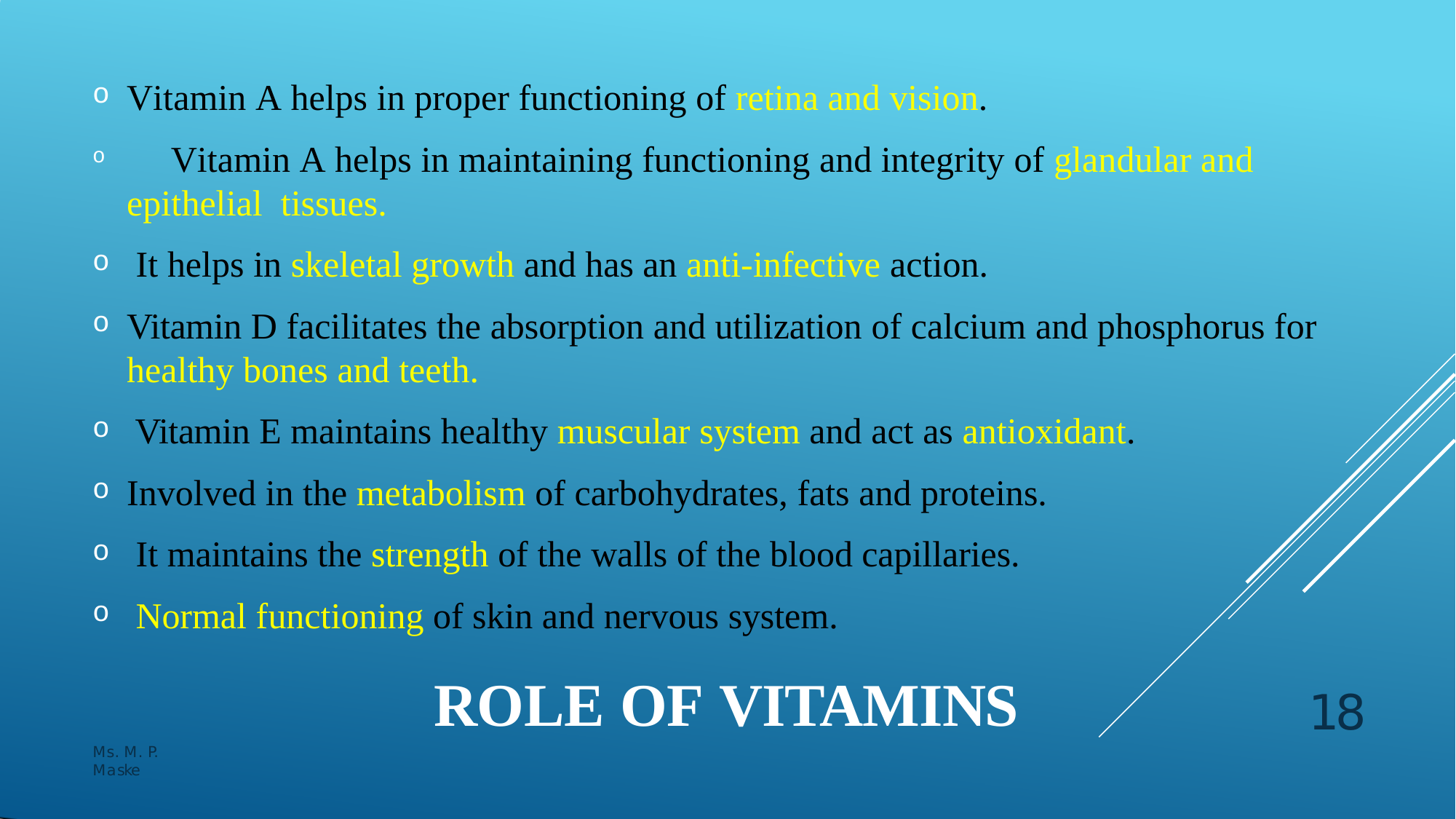

Vitamin A helps in proper functioning of retina and vision.
	Vitamin A helps in maintaining functioning and integrity of glandular and epithelial  tissues.
It helps in skeletal growth and has an anti-infective action.
Vitamin D facilitates the absorption and utilization of calcium and phosphorus for
healthy bones and teeth.
Vitamin E maintains healthy muscular system and act as antioxidant.
Involved in the metabolism of carbohydrates, fats and proteins.
It maintains the strength of the walls of the blood capillaries.
Normal functioning of skin and nervous system.
ROLE OF VITAMINS
18
Ms. M. P. Maske